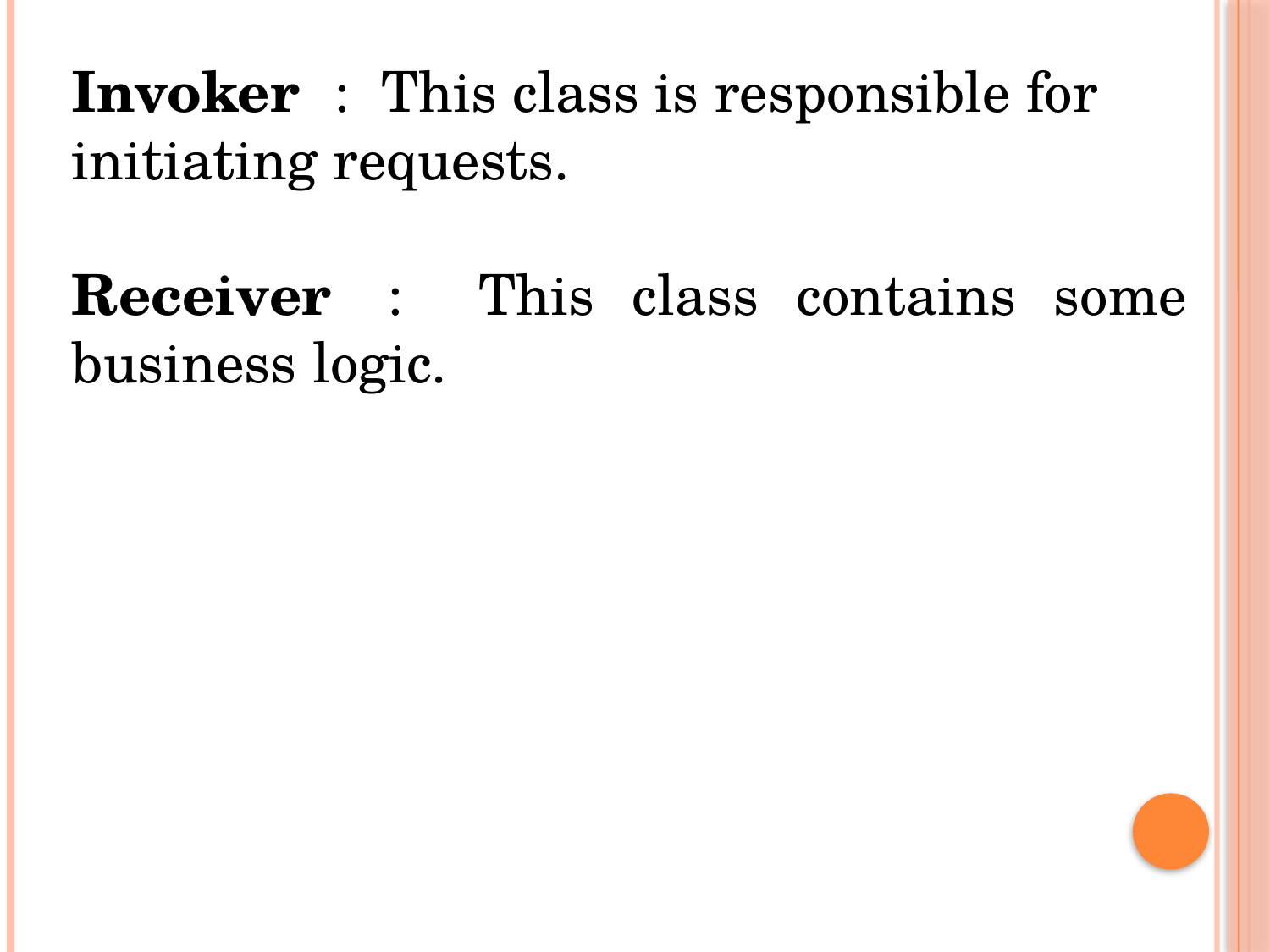

Invoker  :  This class is responsible for initiating requests.

Receiver  :  This class contains some business logic.